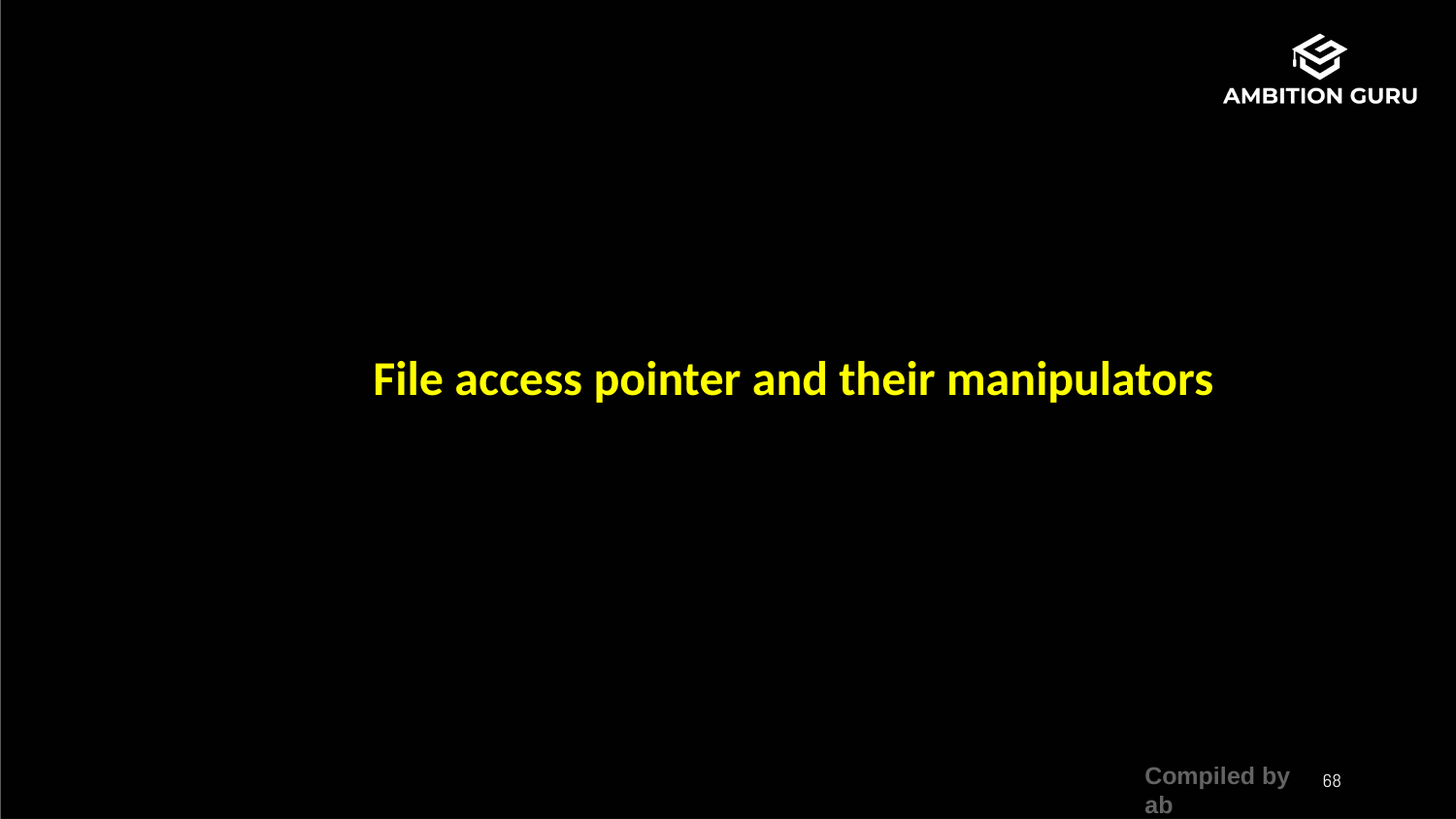

# File access pointer and their manipulators
68